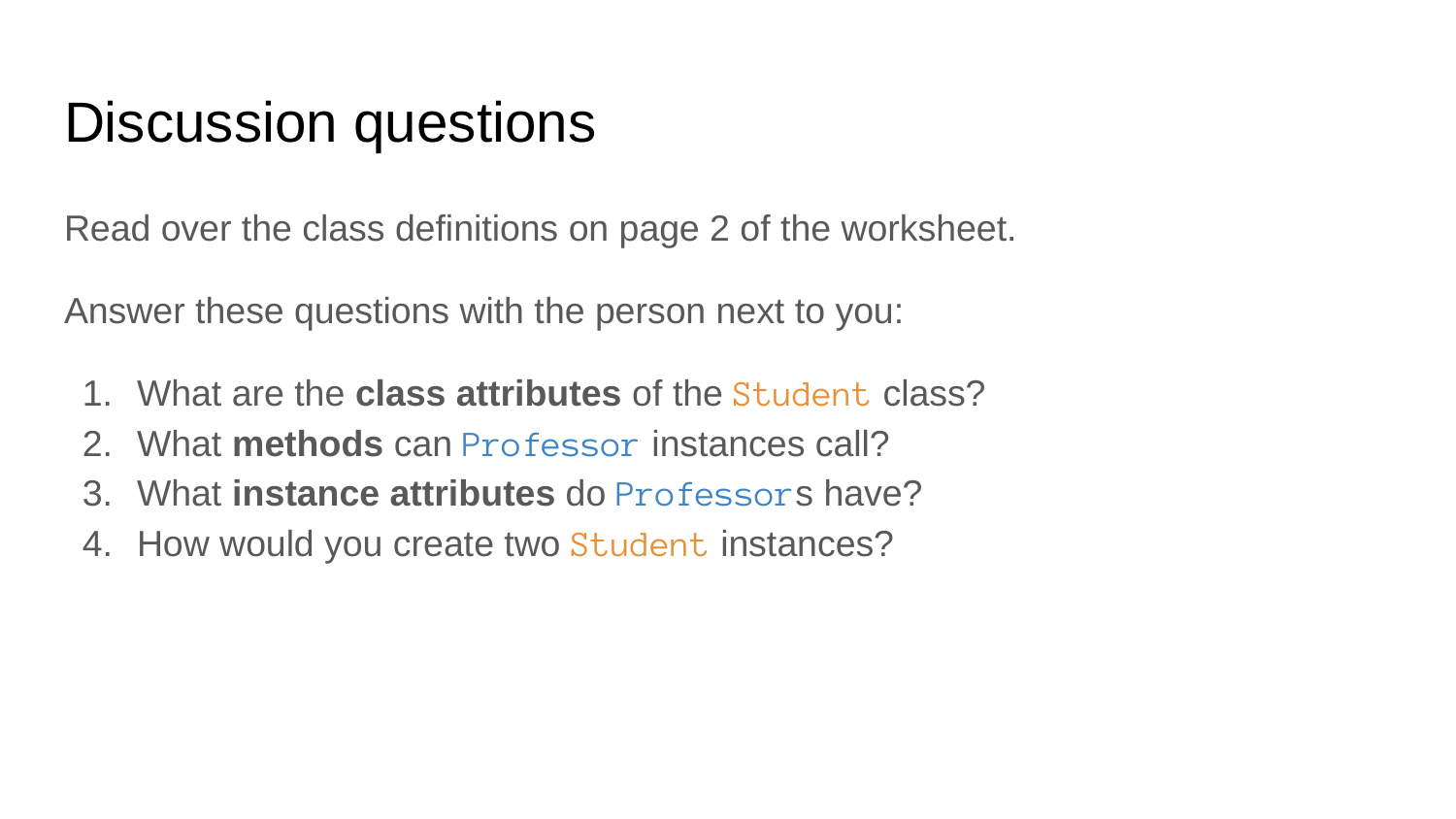

# Discussion questions
Read over the class definitions on page 2 of the worksheet.
Answer these questions with the person next to you:
What are the class attributes of the Student class?
What methods can Professor instances call?
What instance attributes do Professors have?
How would you create two Student instances?